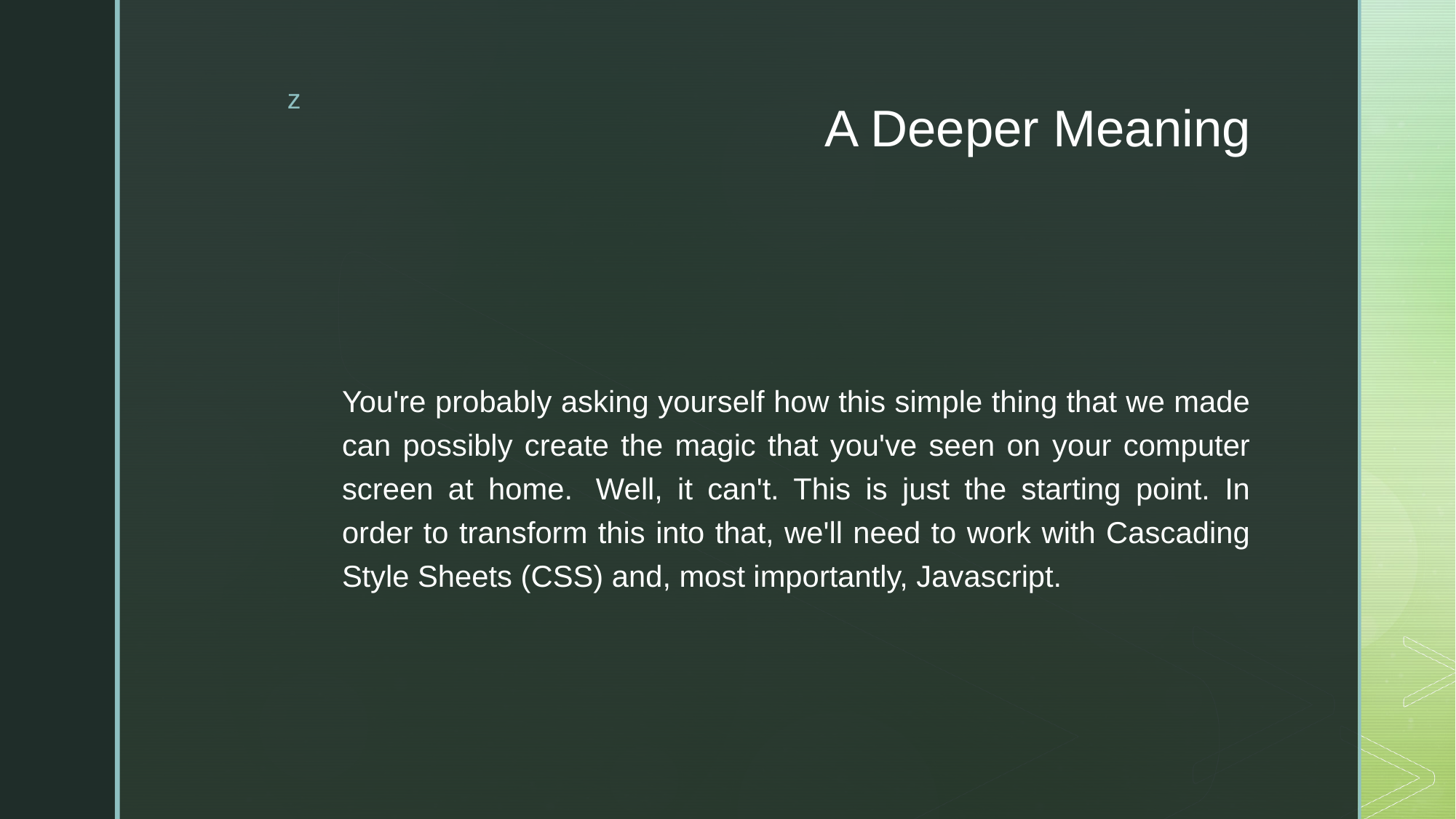

# A Deeper Meaning
You're probably asking yourself how this simple thing that we made can possibly create the magic that you've seen on your computer screen at home.  Well, it can't. This is just the starting point. In order to transform this into that, we'll need to work with Cascading Style Sheets (CSS) and, most importantly, Javascript.